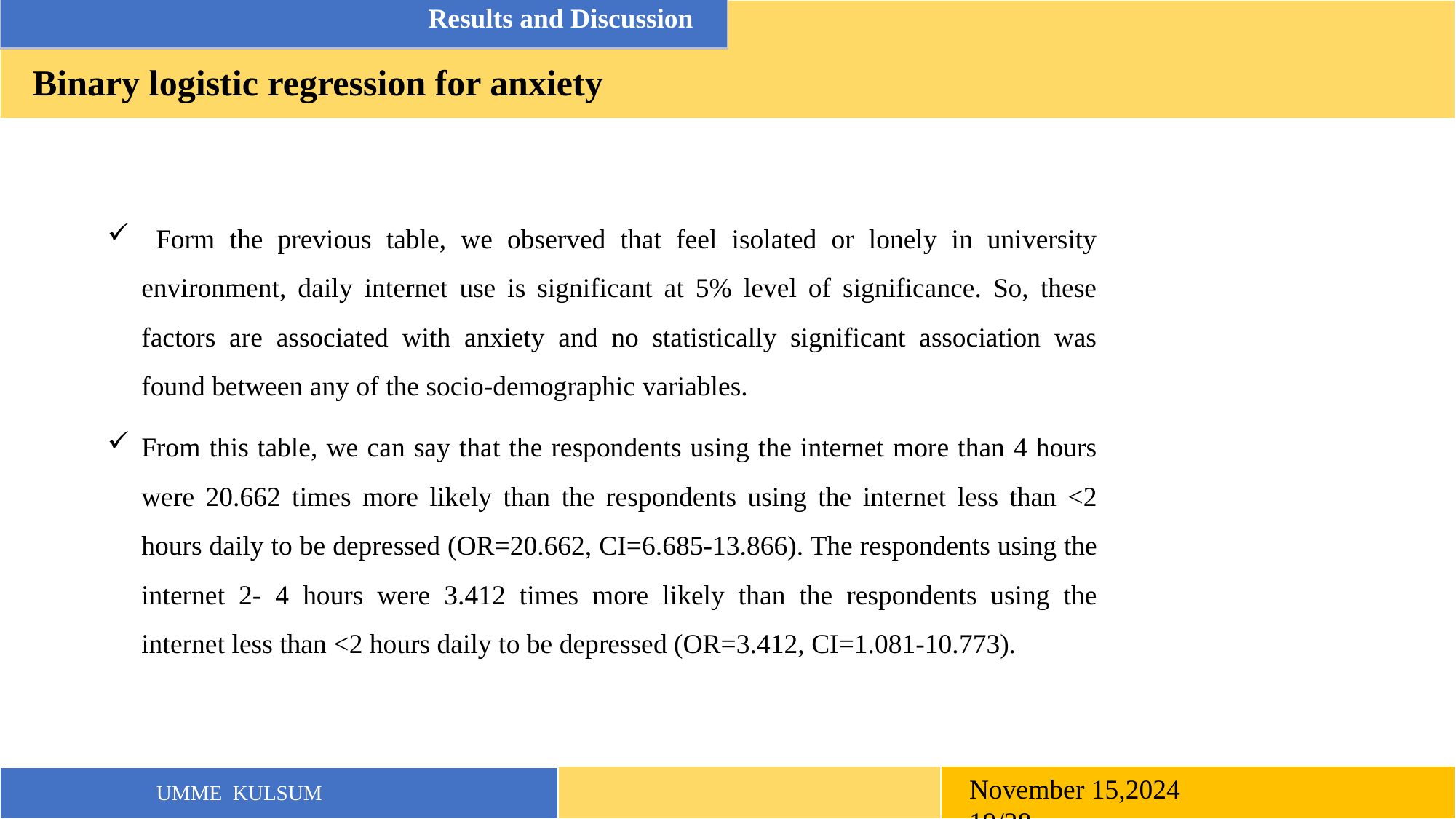

Results and Discussion

Binary logistic regression for anxiety

 Form the previous table, we observed that feel isolated or lonely in university environment, daily internet use is significant at 5% level of significance. So, these factors are associated with anxiety and no statistically significant association was found between any of the socio-demographic variables.
From this table, we can say that the respondents using the internet more than 4 hours were 20.662 times more likely than the respondents using the internet less than <2 hours daily to be depressed (OR=20.662, CI=6.685-13.866). The respondents using the internet 2- 4 hours were 3.412 times more likely than the respondents using the internet less than <2 hours daily to be depressed (OR=3.412, CI=1.081-10.773).

November 15,2024                           19/28

UMME  KULSUM